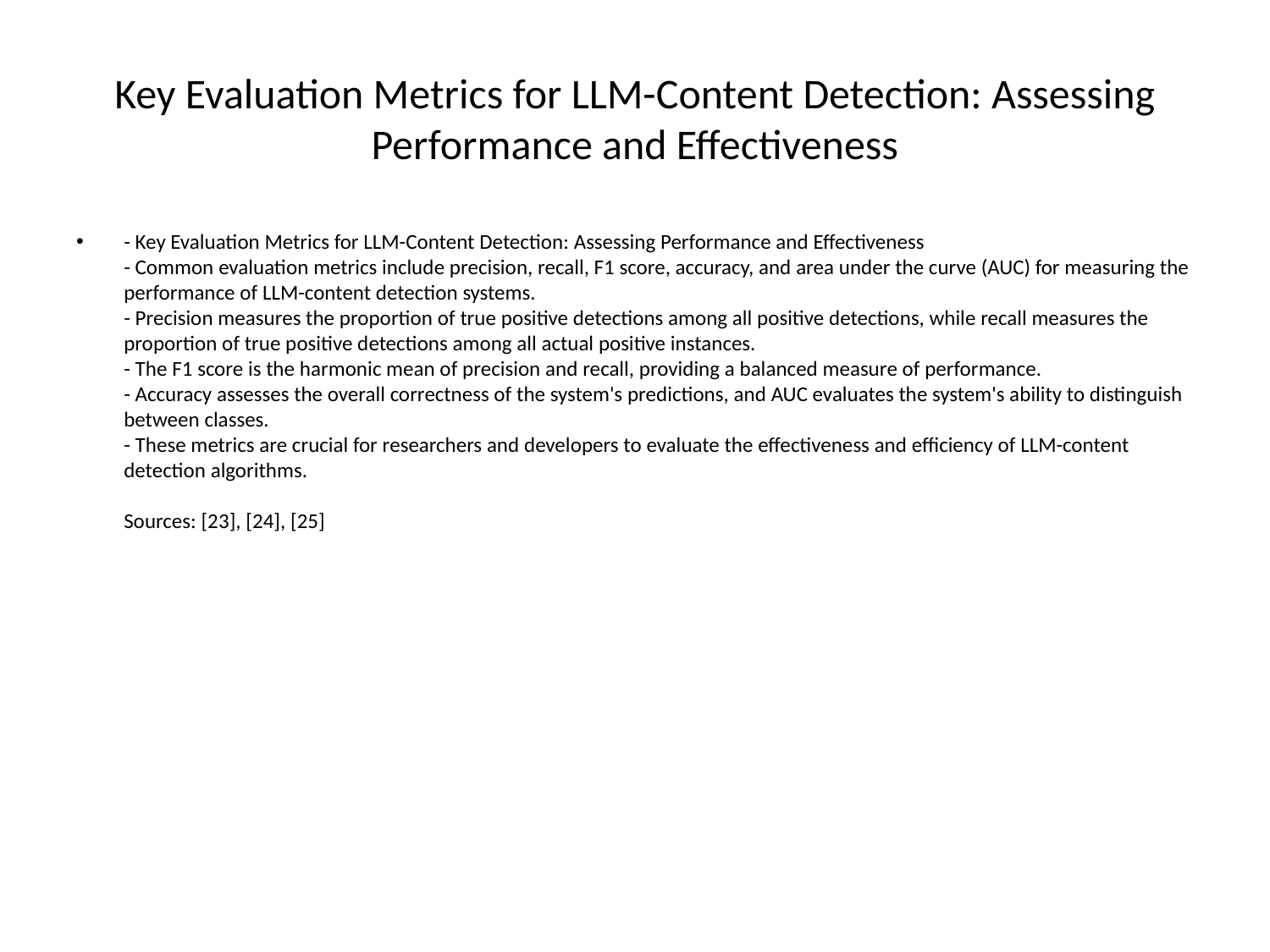

# Key Evaluation Metrics for LLM-Content Detection: Assessing Performance and Effectiveness
- Key Evaluation Metrics for LLM-Content Detection: Assessing Performance and Effectiveness
- Common evaluation metrics include precision, recall, F1 score, accuracy, and area under the curve (AUC) for measuring the performance of LLM-content detection systems.
- Precision measures the proportion of true positive detections among all positive detections, while recall measures the proportion of true positive detections among all actual positive instances.
- The F1 score is the harmonic mean of precision and recall, providing a balanced measure of performance.
- Accuracy assesses the overall correctness of the system's predictions, and AUC evaluates the system's ability to distinguish between classes.
- These metrics are crucial for researchers and developers to evaluate the effectiveness and efficiency of LLM-content detection algorithms.
Sources: [23], [24], [25]